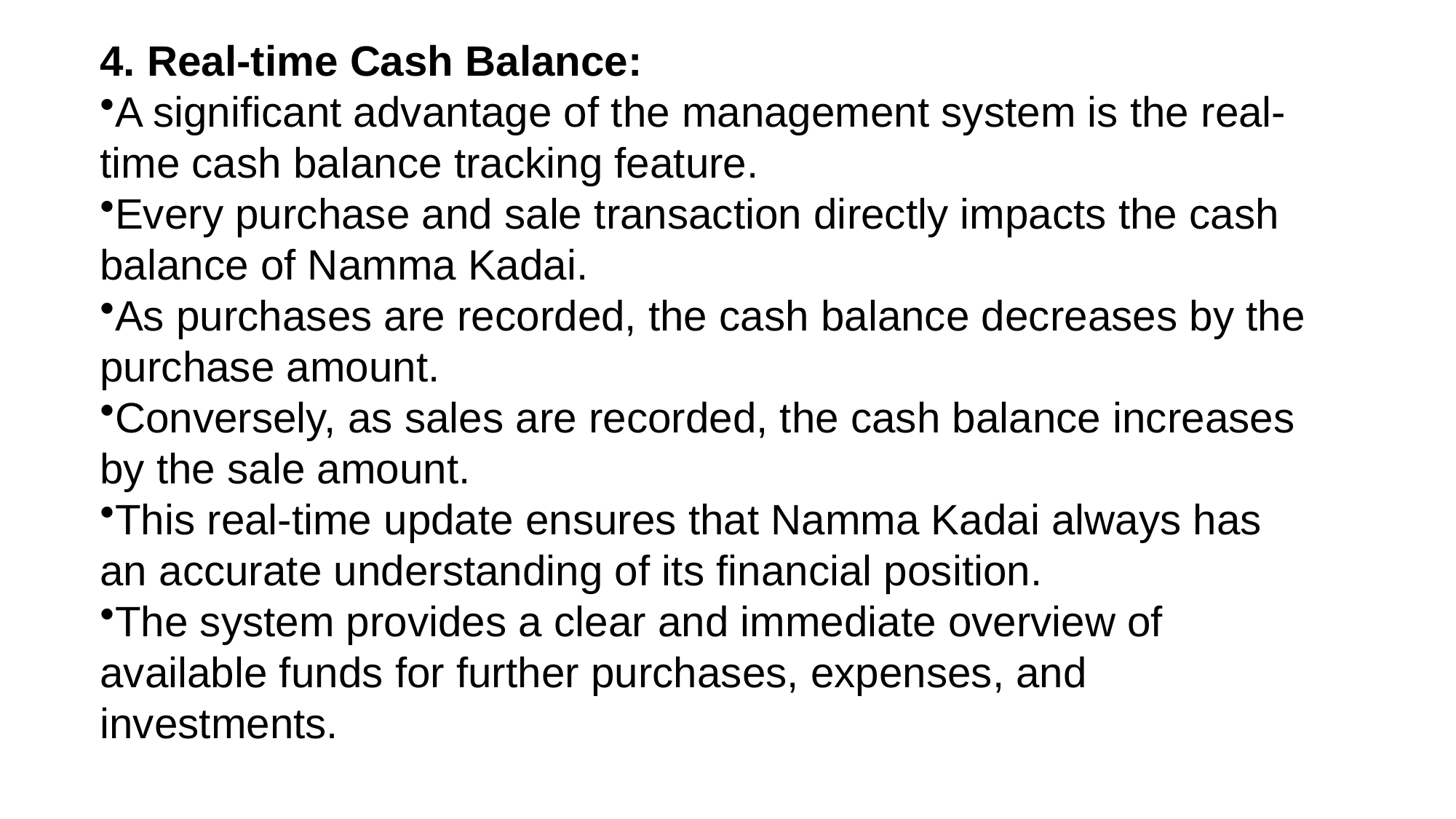

# 4. Real-time Cash Balance:
A significant advantage of the management system is the real-time cash balance tracking feature.
Every purchase and sale transaction directly impacts the cash balance of Namma Kadai.
As purchases are recorded, the cash balance decreases by the purchase amount.
Conversely, as sales are recorded, the cash balance increases by the sale amount.
This real-time update ensures that Namma Kadai always has an accurate understanding of its financial position.
The system provides a clear and immediate overview of available funds for further purchases, expenses, and investments.